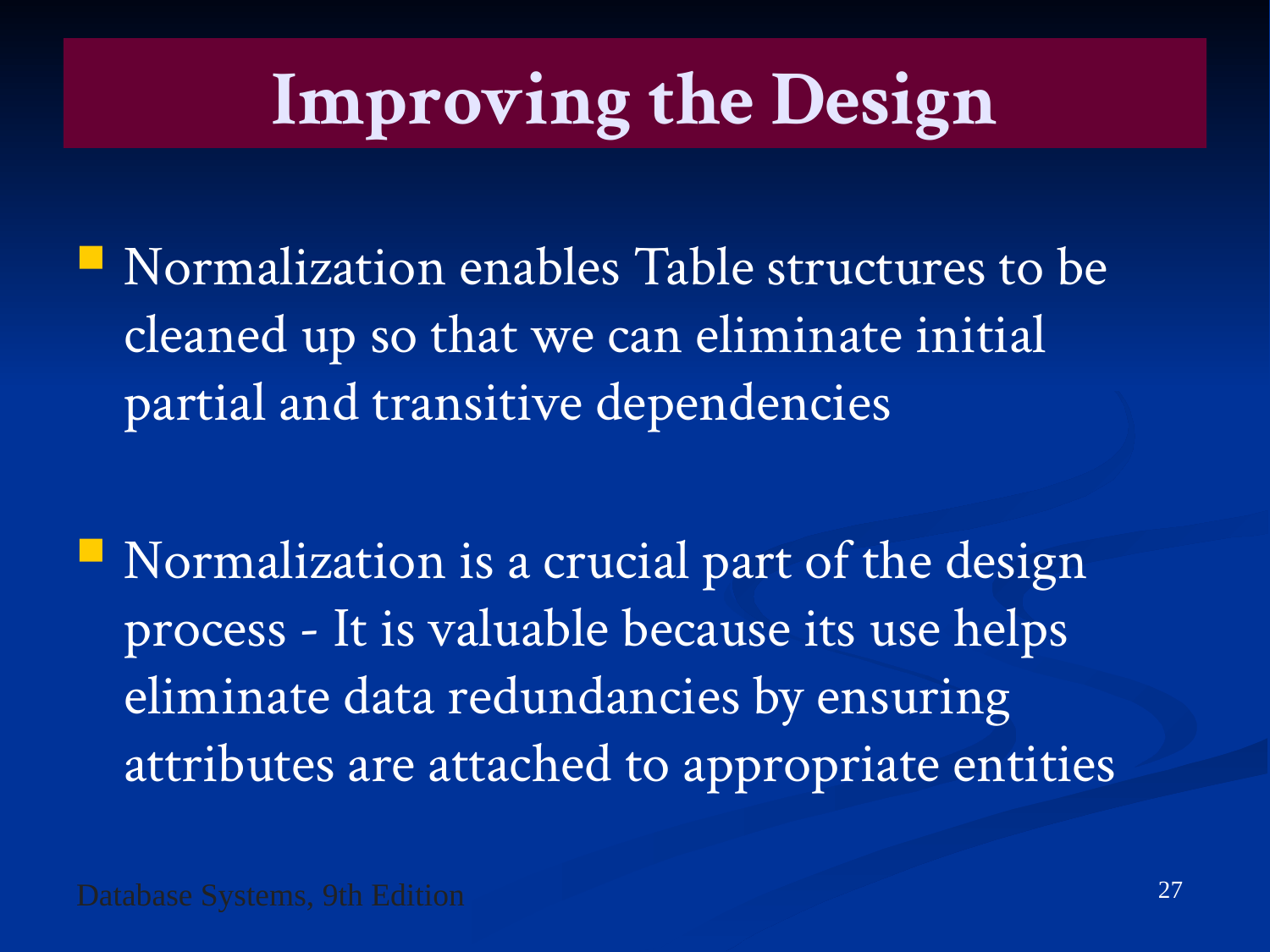

Normalization enables Table structures to be cleaned up so that we can eliminate initial partial and transitive dependencies

Normalization is a crucial part of the design process - It is valuable because its use helps eliminate data redundancies by ensuring attributes are attached to appropriate entities
Improving the Design
27
Database Systems, 9th Edition